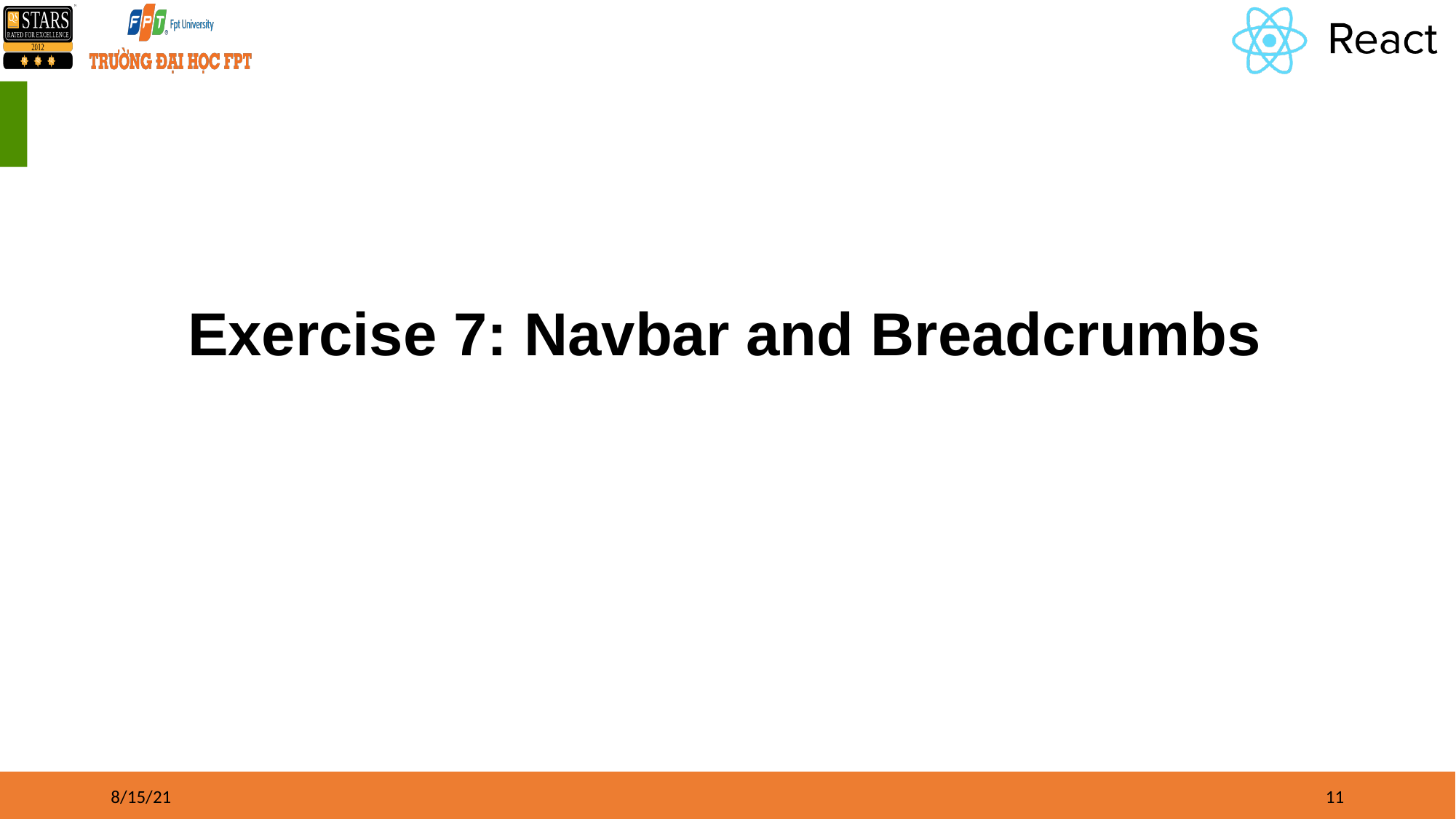

# Exercise 7: Navbar and Breadcrumbs
8/15/21
11